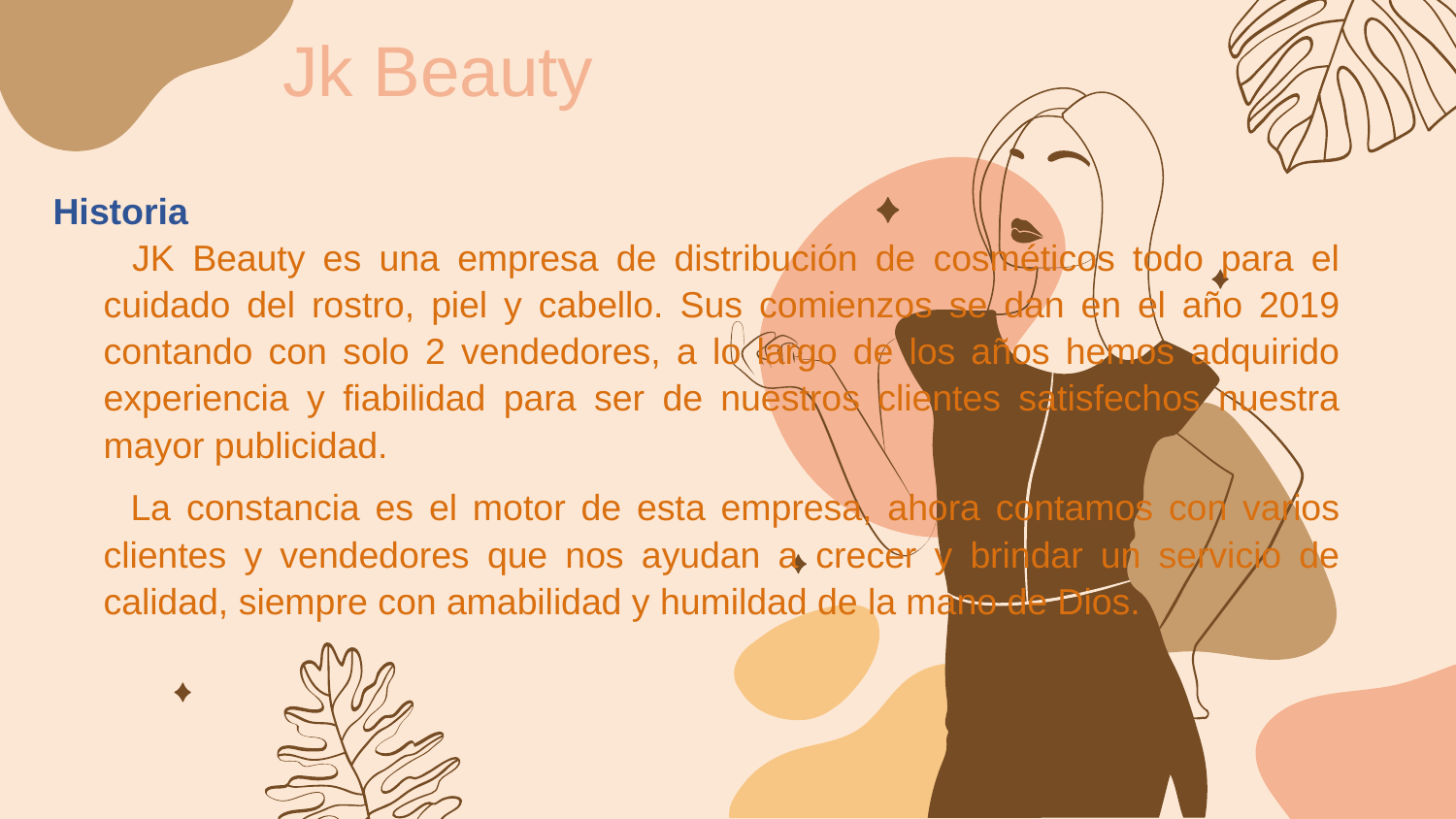

# Jk Beauty

Historia
JK Beauty es una empresa de distribución de cosméticos todo para el cuidado del rostro, piel y cabello. Sus comienzos se dan en el año 2019 contando con solo 2 vendedores, a lo largo de los años hemos adquirido experiencia y fiabilidad para ser de nuestros clientes satisfechos nuestra mayor publicidad.
     La constancia es el motor de esta empresa, ahora contamos con varios clientes y vendedores que nos ayudan a crecer y brindar un servicio de calidad, siempre con amabilidad y humildad de la mano de Dios.